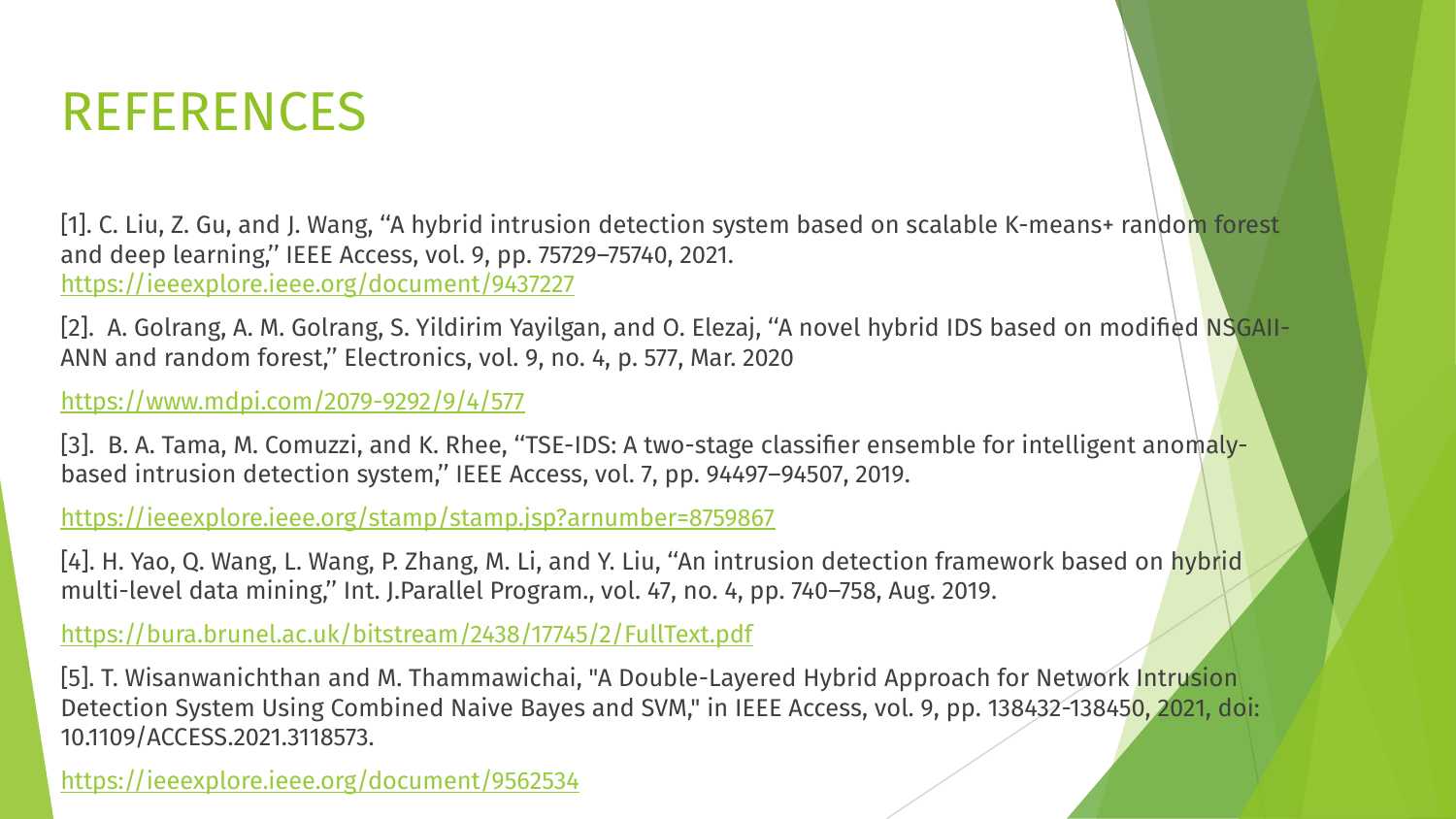

# REFERENCES
[1]. C. Liu, Z. Gu, and J. Wang, ‘‘A hybrid intrusion detection system based on scalable K-means+ random forest and deep learning,’’ IEEE Access, vol. 9, pp. 75729–75740, 2021.
https://ieeexplore.ieee.org/document/9437227
[2].  A. Golrang, A. M. Golrang, S. Yildirim Yayilgan, and O. Elezaj, ‘‘A novel hybrid IDS based on modified NSGAII-ANN and random forest,’’ Electronics, vol. 9, no. 4, p. 577, Mar. 2020
https://www.mdpi.com/2079-9292/9/4/577
[3].  B. A. Tama, M. Comuzzi, and K. Rhee, ‘‘TSE-IDS: A two-stage classifier ensemble for intelligent anomaly-based intrusion detection system,’’ IEEE Access, vol. 7, pp. 94497–94507, 2019.
https://ieeexplore.ieee.org/stamp/stamp.jsp?arnumber=8759867
[4]. H. Yao, Q. Wang, L. Wang, P. Zhang, M. Li, and Y. Liu, ‘‘An intrusion detection framework based on hybrid multi-level data mining,’’ Int. J.Parallel Program., vol. 47, no. 4, pp. 740–758, Aug. 2019.
https://bura.brunel.ac.uk/bitstream/2438/17745/2/FullText.pdf
[5]. T. Wisanwanichthan and M. Thammawichai, "A Double-Layered Hybrid Approach for Network Intrusion Detection System Using Combined Naive Bayes and SVM," in IEEE Access, vol. 9, pp. 138432-138450, 2021, doi: 10.1109/ACCESS.2021.3118573.
https://ieeexplore.ieee.org/document/9562534